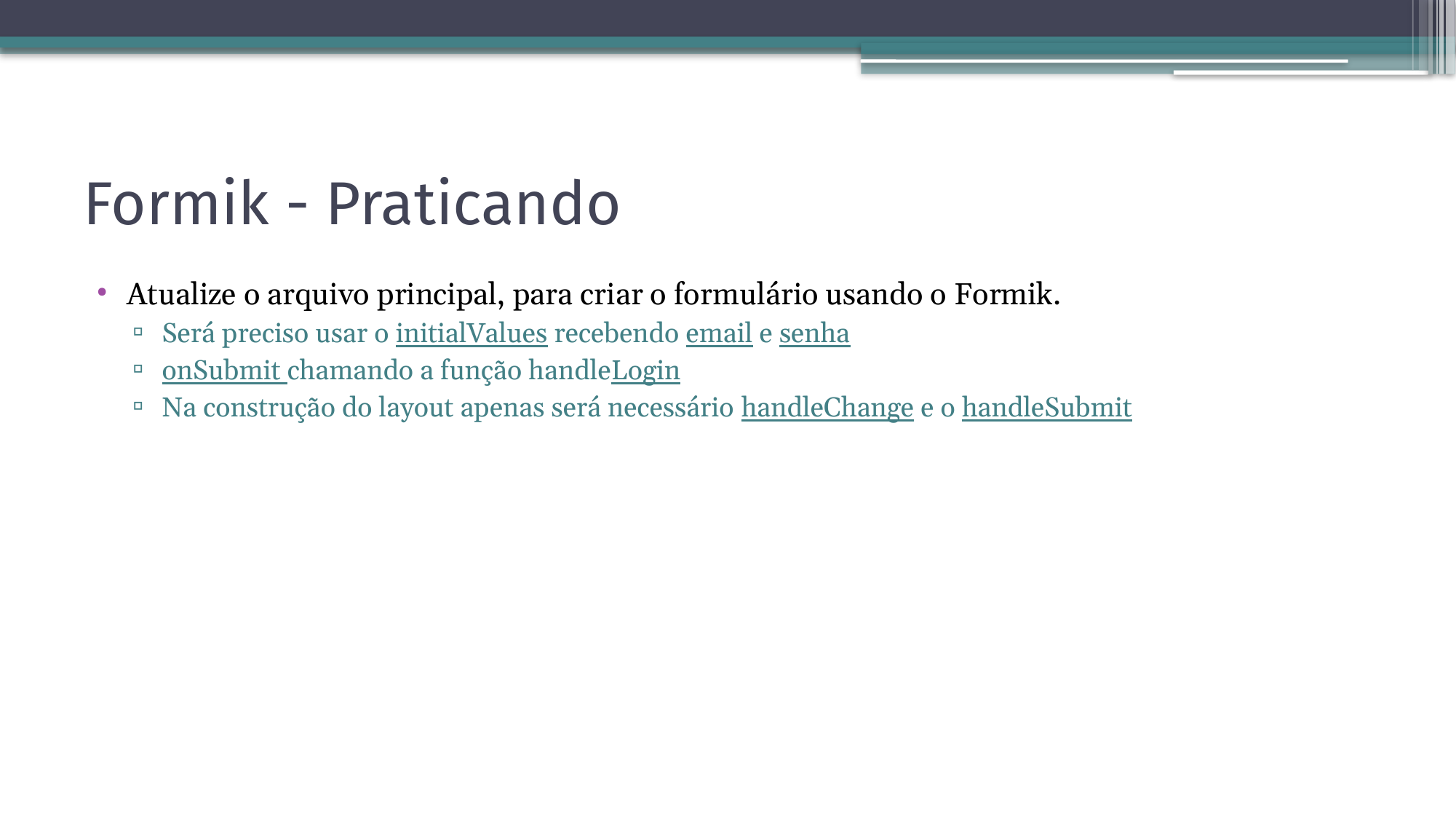

# Formik - Praticando
Atualize o arquivo principal, para criar o formulário usando o Formik.
Será preciso usar o initialValues recebendo email e senha
onSubmit chamando a função handleLogin
Na construção do layout apenas será necessário handleChange e o handleSubmit